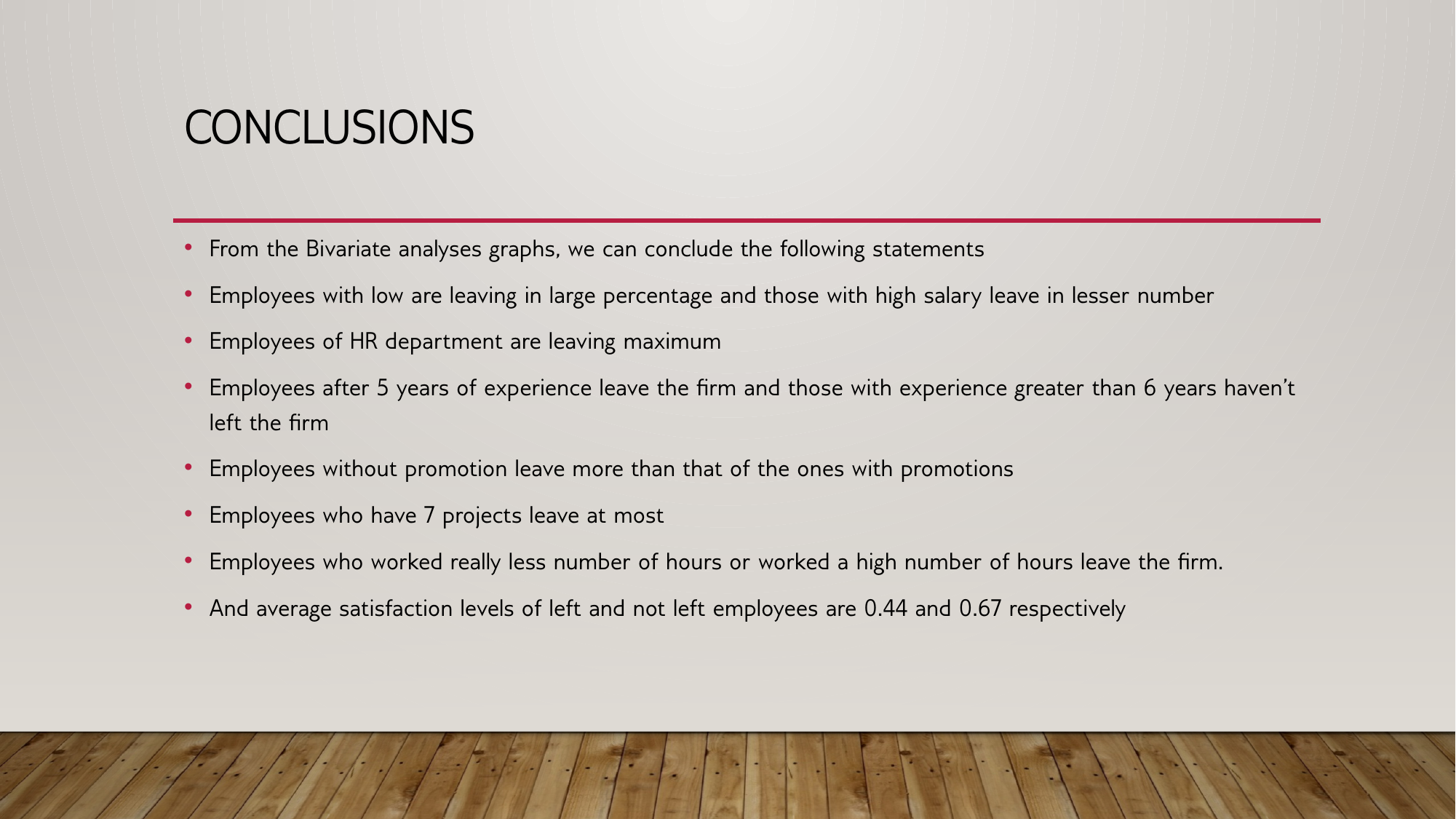

# Conclusions
From the Bivariate analyses graphs, we can conclude the following statements
Employees with low are leaving in large percentage and those with high salary leave in lesser number
Employees of HR department are leaving maximum
Employees after 5 years of experience leave the firm and those with experience greater than 6 years haven’t left the firm
Employees without promotion leave more than that of the ones with promotions
Employees who have 7 projects leave at most
Employees who worked really less number of hours or worked a high number of hours leave the firm.
And average satisfaction levels of left and not left employees are 0.44 and 0.67 respectively